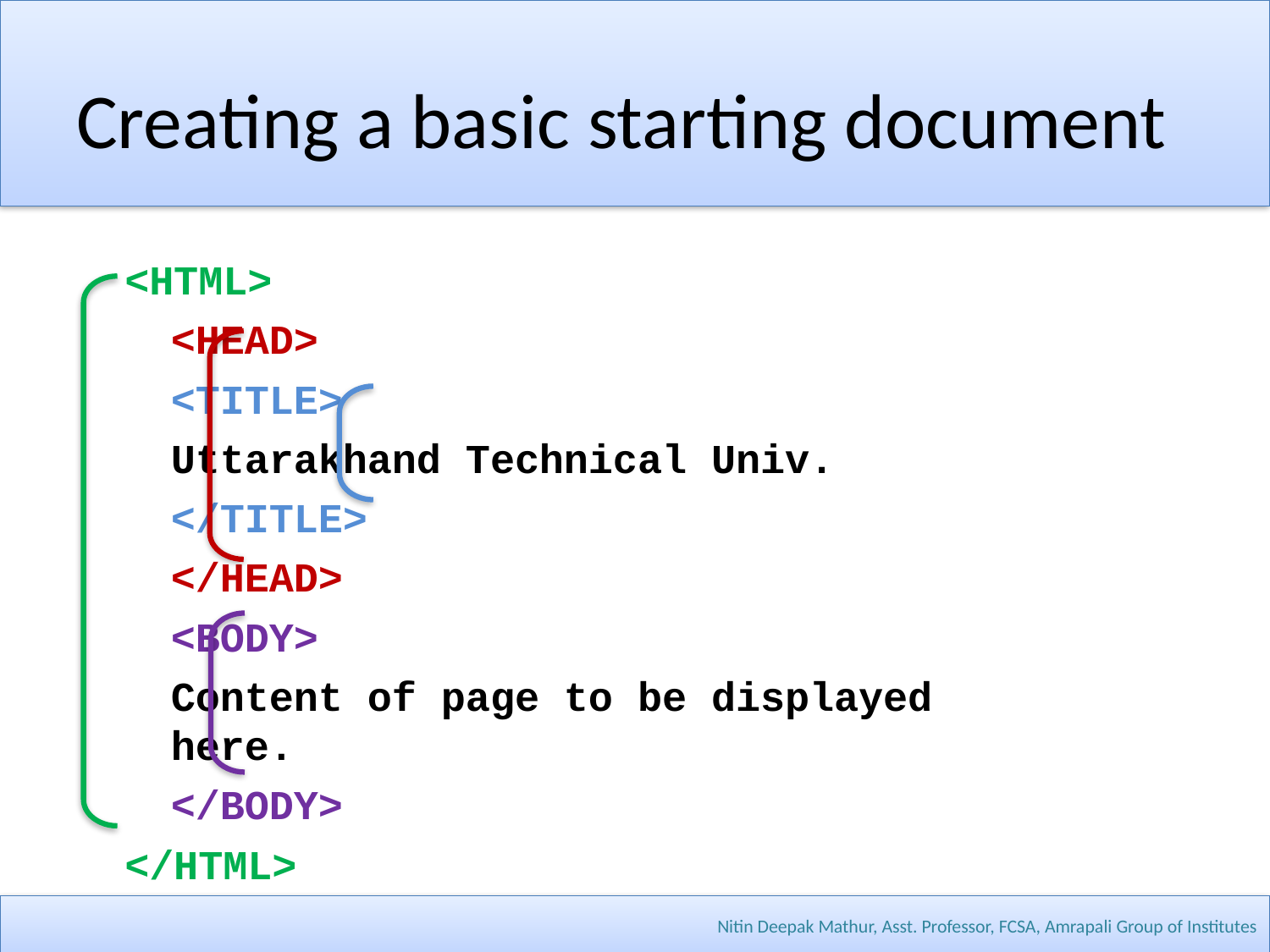

# Creating a basic starting document
<HTML>
		<HEAD>
			<TITLE>
				Uttarakhand Technical Univ.
			</TITLE>
		</HEAD>
		<BODY>
			Content of page to be displayed
		here.
		</BODY>
</HTML>